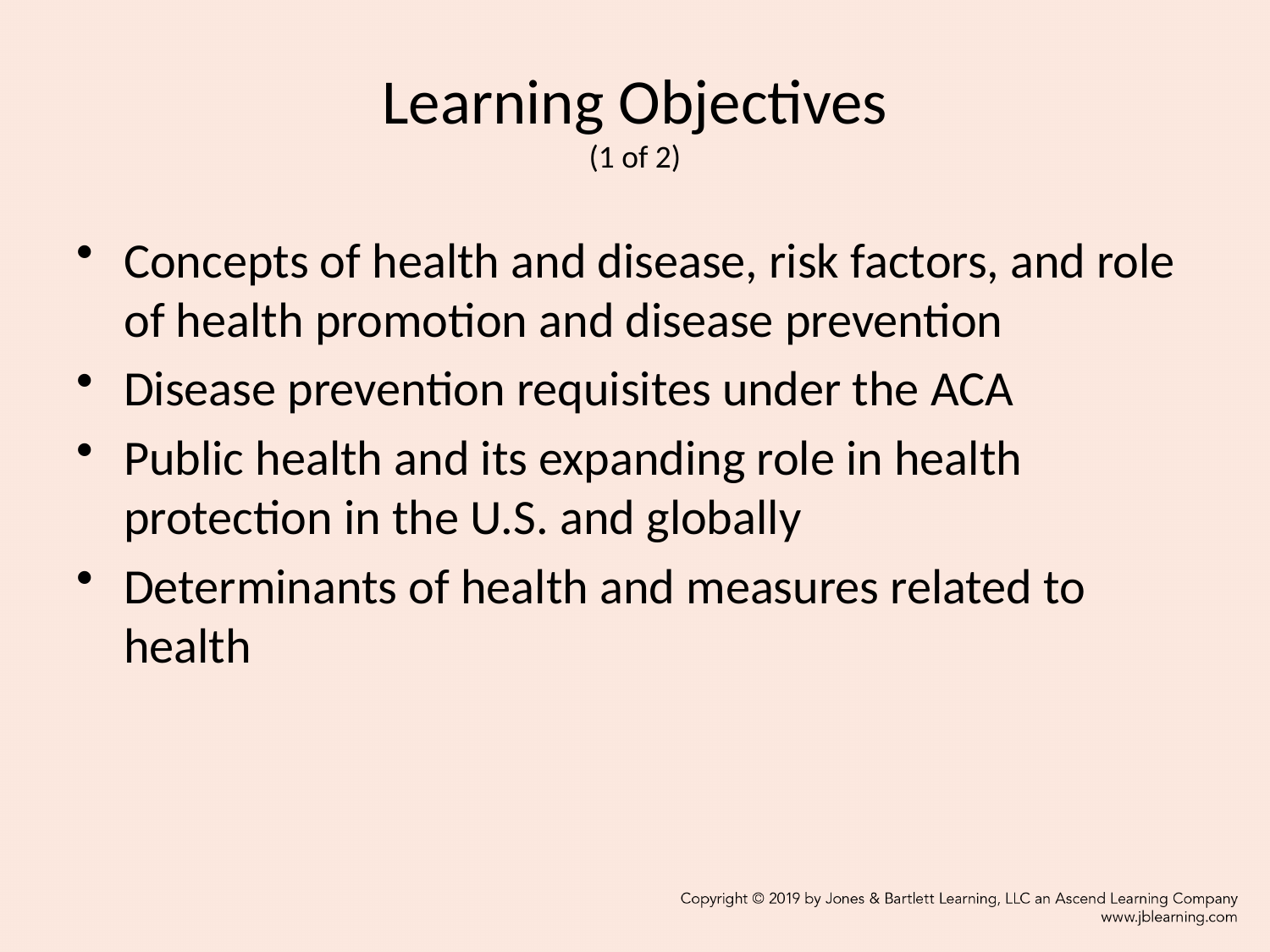

# Learning Objectives (1 of 2)
Concepts of health and disease, risk factors, and role of health promotion and disease prevention
Disease prevention requisites under the ACA
Public health and its expanding role in health protection in the U.S. and globally
Determinants of health and measures related to health